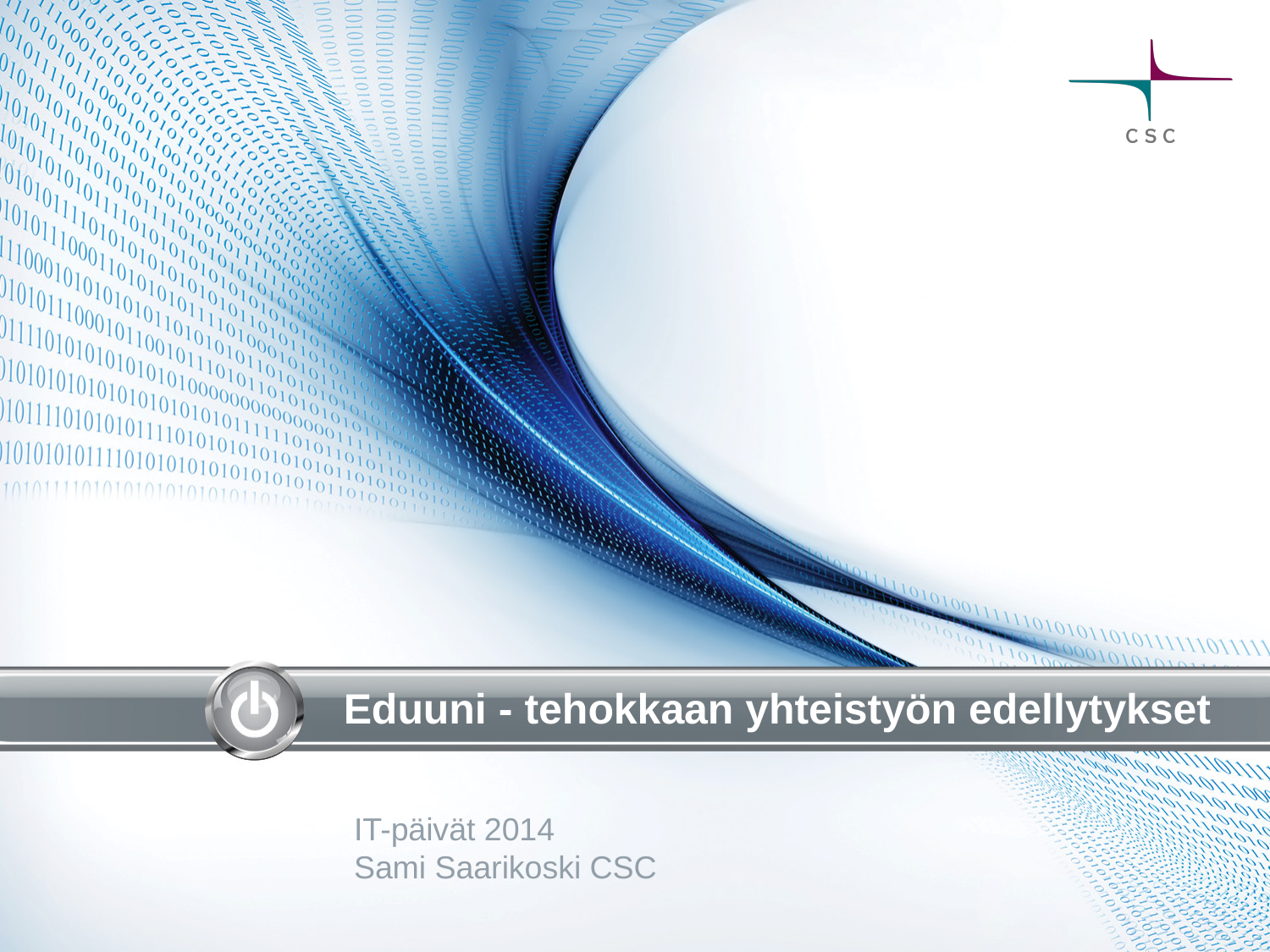

# Eduuni - tehokkaan yhteistyön edellytykset
IT-päivät 2014
Sami Saarikoski CSC